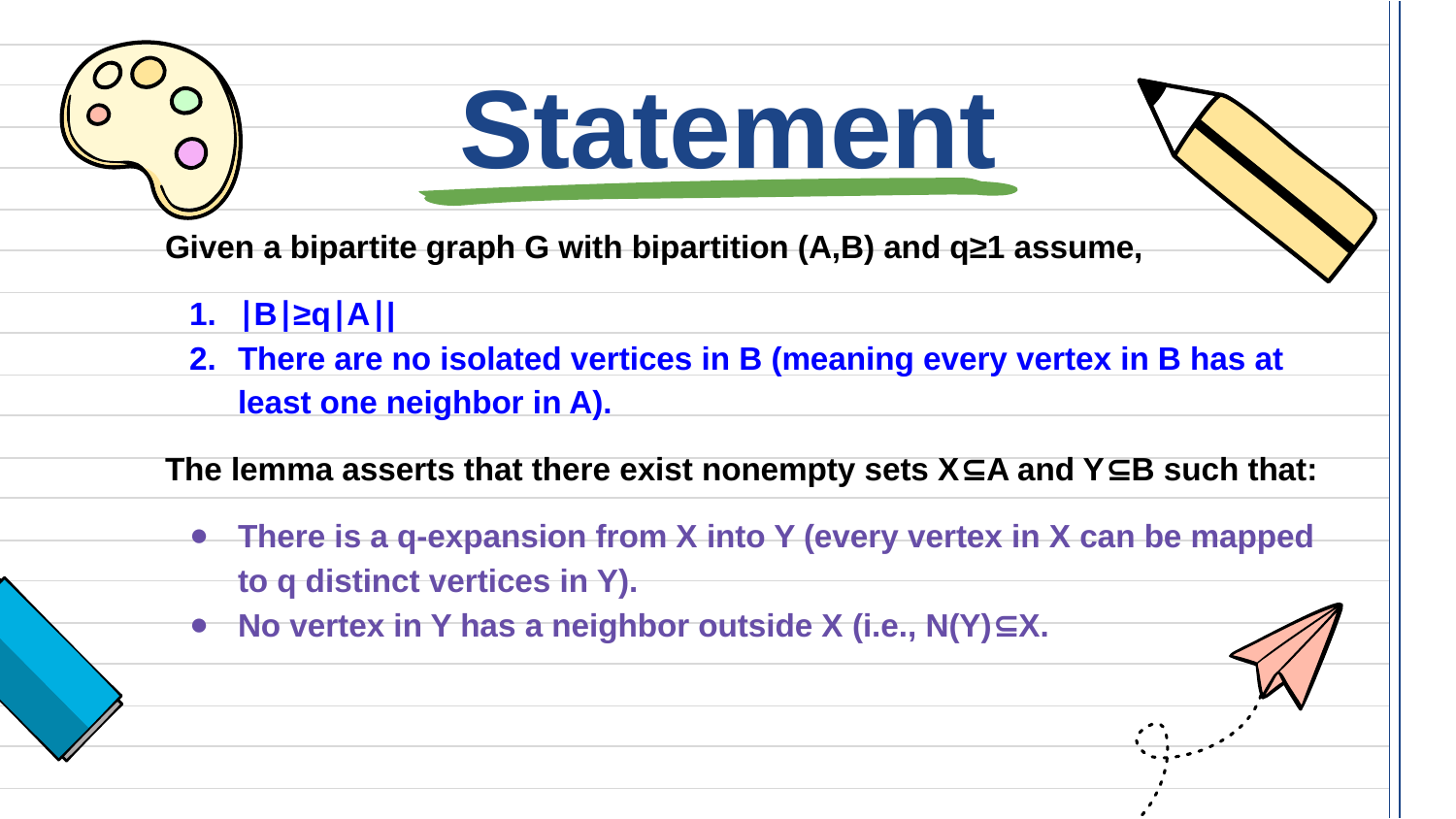

# Statement

Given a bipartite graph G with bipartition (A,B) and q≥1 assume,
∣B∣≥q∣A∣|
There are no isolated vertices in B (meaning every vertex in B has at least one neighbor in A).
The lemma asserts that there exist nonempty sets X⊆A and Y⊆B such that:
There is a q-expansion from X into Y (every vertex in X can be mapped to q distinct vertices in Y).
No vertex in Y has a neighbor outside X (i.e., N(Y)⊆X.